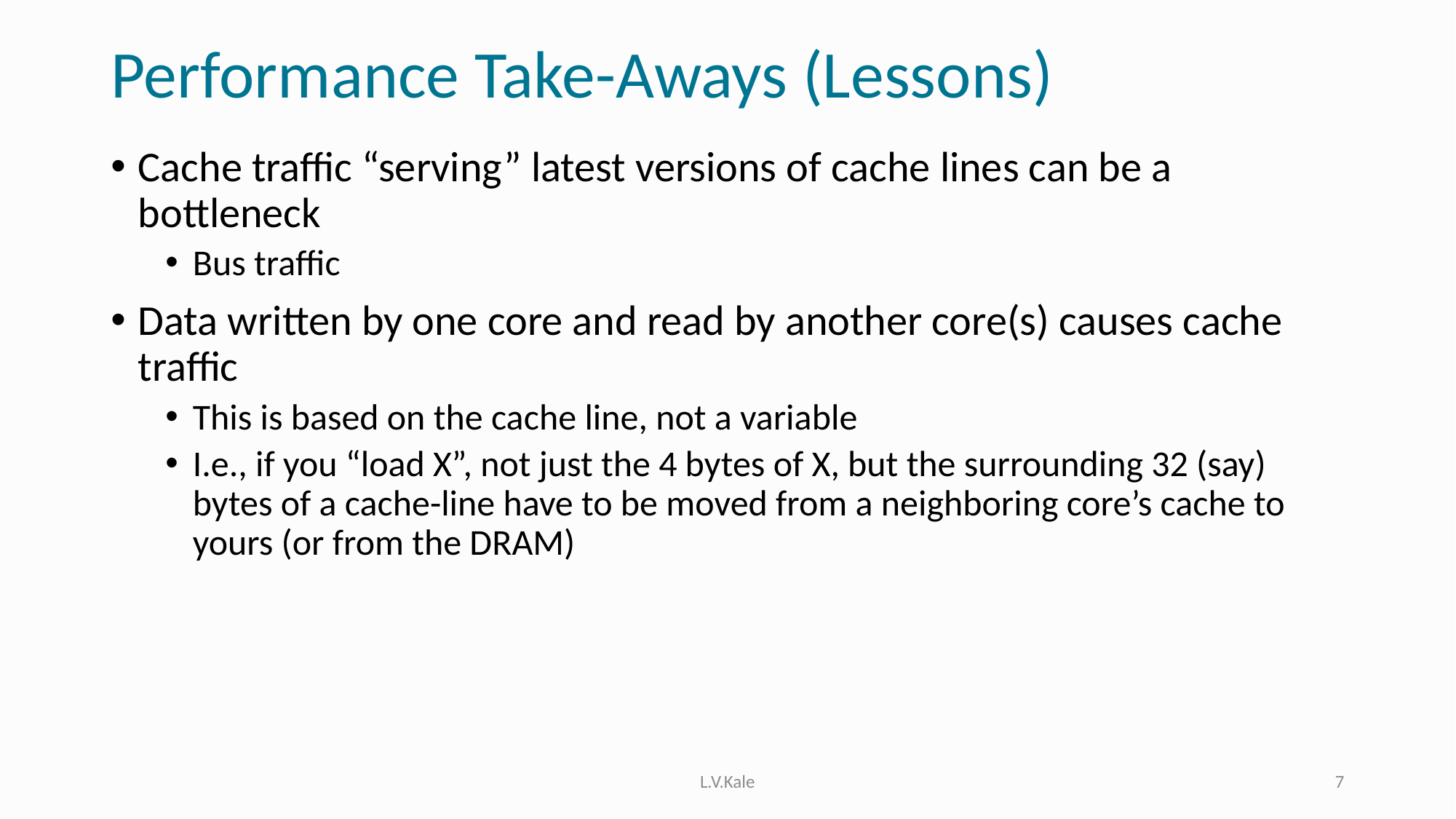

# Performance Take-Aways (Lessons)
Cache traffic “serving” latest versions of cache lines can be a bottleneck
Bus traffic
Data written by one core and read by another core(s) causes cache traffic
This is based on the cache line, not a variable
I.e., if you “load X”, not just the 4 bytes of X, but the surrounding 32 (say) bytes of a cache-line have to be moved from a neighboring core’s cache to yours (or from the DRAM)

L.V.Kale
7